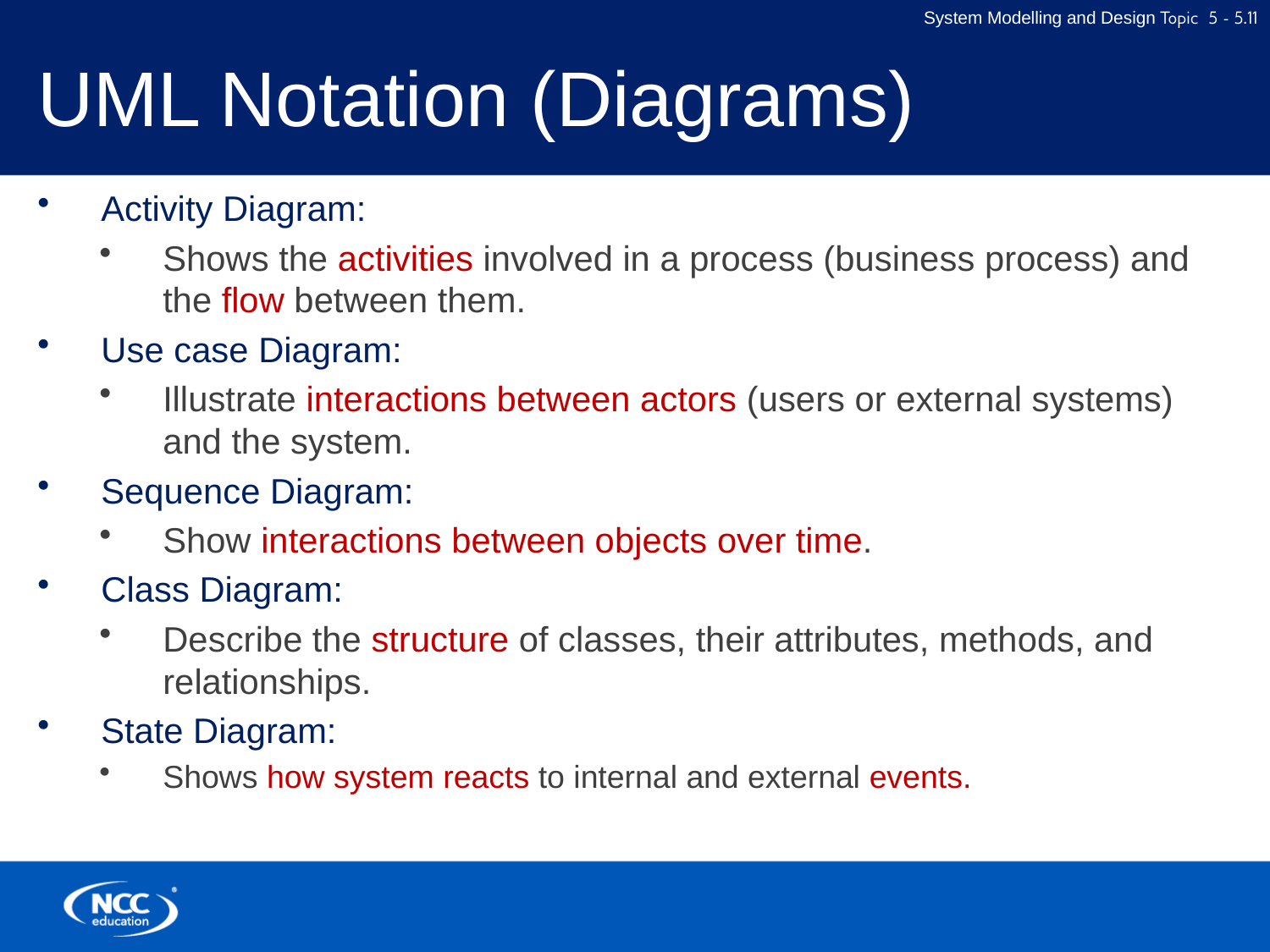

# UML Notation (Diagrams)
Activity Diagram:
Shows the activities involved in a process (business process) and the flow between them.
Use case Diagram:
Illustrate interactions between actors (users or external systems) and the system.
Sequence Diagram:
Show interactions between objects over time.
Class Diagram:
Describe the structure of classes, their attributes, methods, and relationships.
State Diagram:
Shows how system reacts to internal and external events.